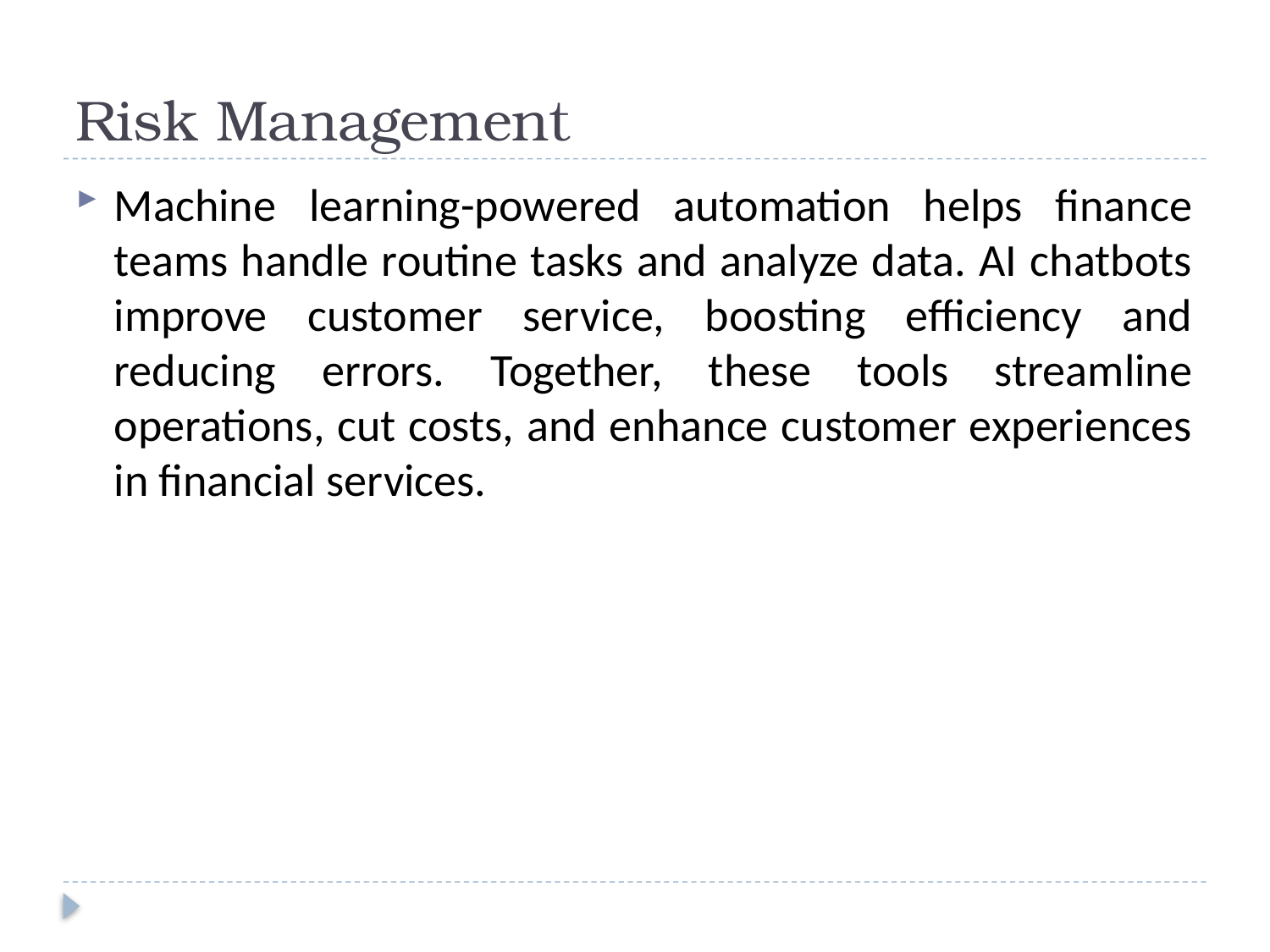

# Risk Management
Machine learning-powered automation helps finance teams handle routine tasks and analyze data. AI chatbots improve customer service, boosting efficiency and reducing errors. Together, these tools streamline operations, cut costs, and enhance customer experiences in financial services.